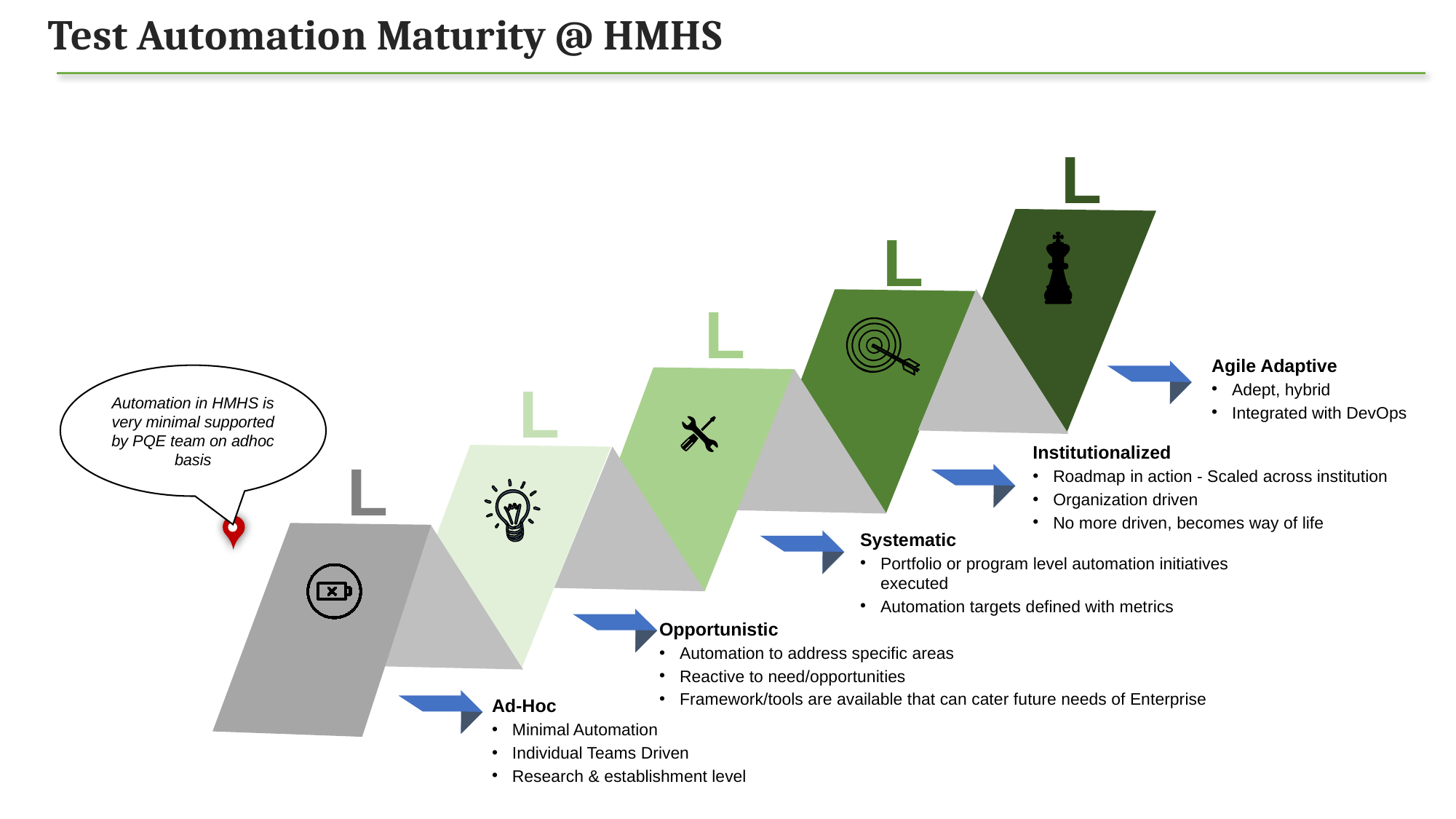

# Test Automation Maturity @ HMHS
L5

L4

L3

Agile Adaptive
Adept, hybrid
Integrated with DevOps

Automation in HMHS is very minimal supported by PQE team on adhoc basis
L2

Institutionalized
Roadmap in action - Scaled across institution
Organization driven
No more driven, becomes way of life

L1

Systematic
Portfolio or program level automation initiatives executed
Automation targets defined with metrics

Opportunistic
Automation to address specific areas
Reactive to need/opportunities
Framework/tools are available that can cater future needs of Enterprise

Ad-Hoc
Minimal Automation
Individual Teams Driven
Research & establishment level